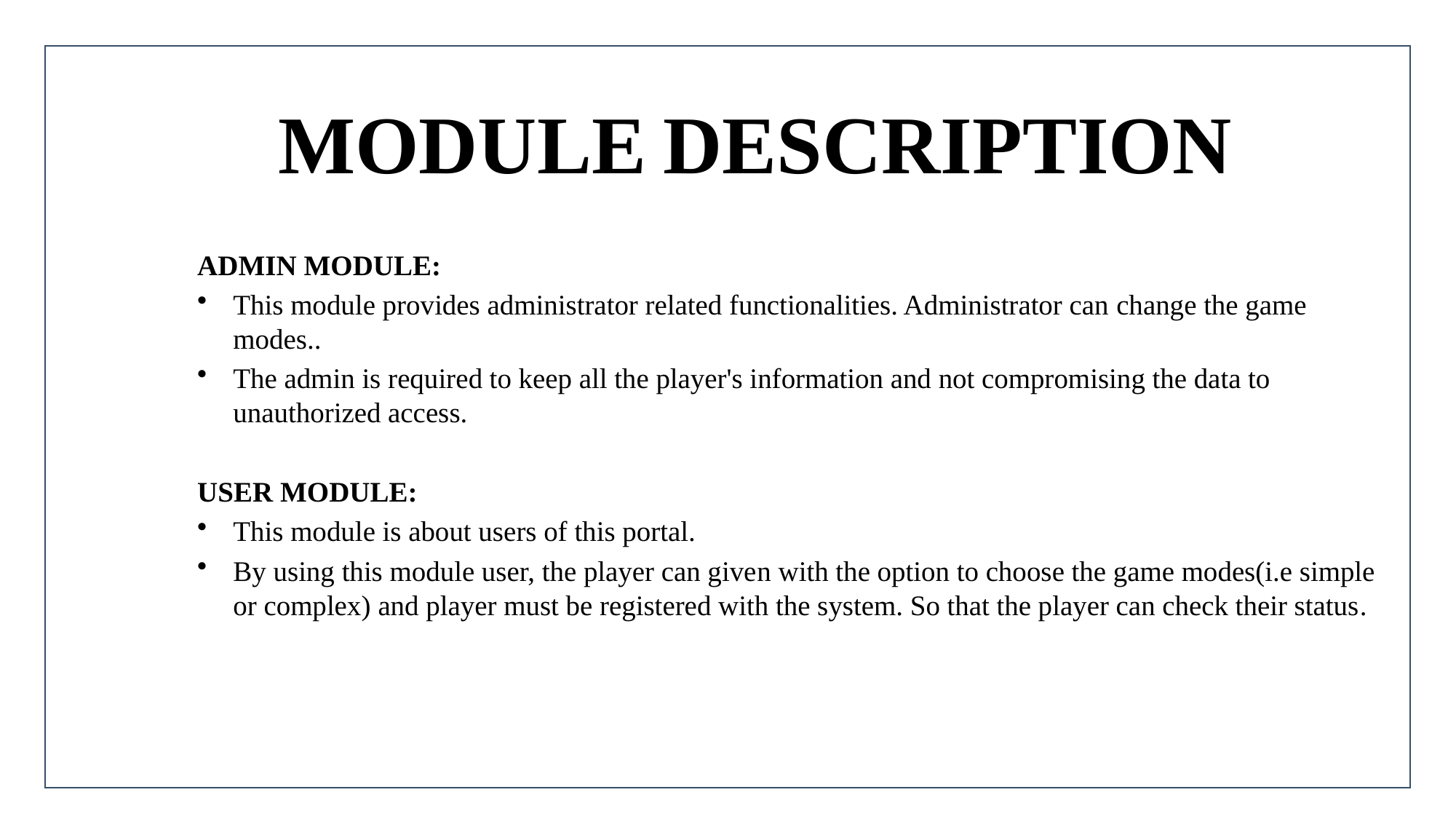

# MODULE DESCRIPTION

ADMIN MODULE:
This module provides administrator related functionalities. Administrator can change the game modes..
The admin is required to keep all the player's information and not compromising the data to unauthorized access.

USER MODULE:
This module is about users of this portal.
By using this module user, the player can given with the option to choose the game modes(i.e simple or complex) and player must be registered with the system. So that the player can check their status.

7